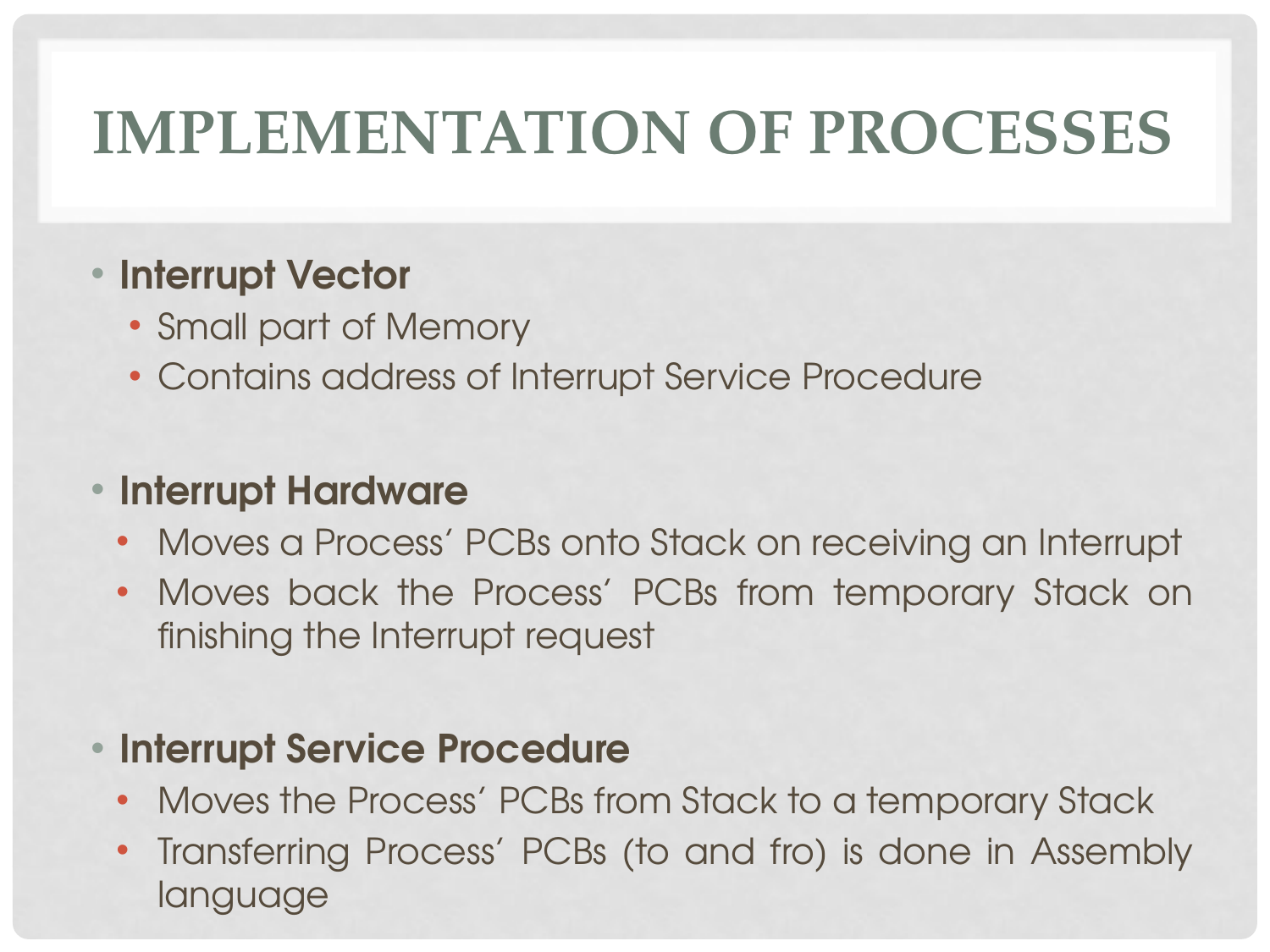

# implementation of processes
Interrupt Vector
Small part of Memory
Contains address of Interrupt Service Procedure

Interrupt Hardware
Moves a Process’ PCBs onto Stack on receiving an Interrupt
Moves back the Process’ PCBs from temporary Stack on finishing the Interrupt request

Interrupt Service Procedure
Moves the Process’ PCBs from Stack to a temporary Stack
Transferring Process’ PCBs (to and fro) is done in Assembly language